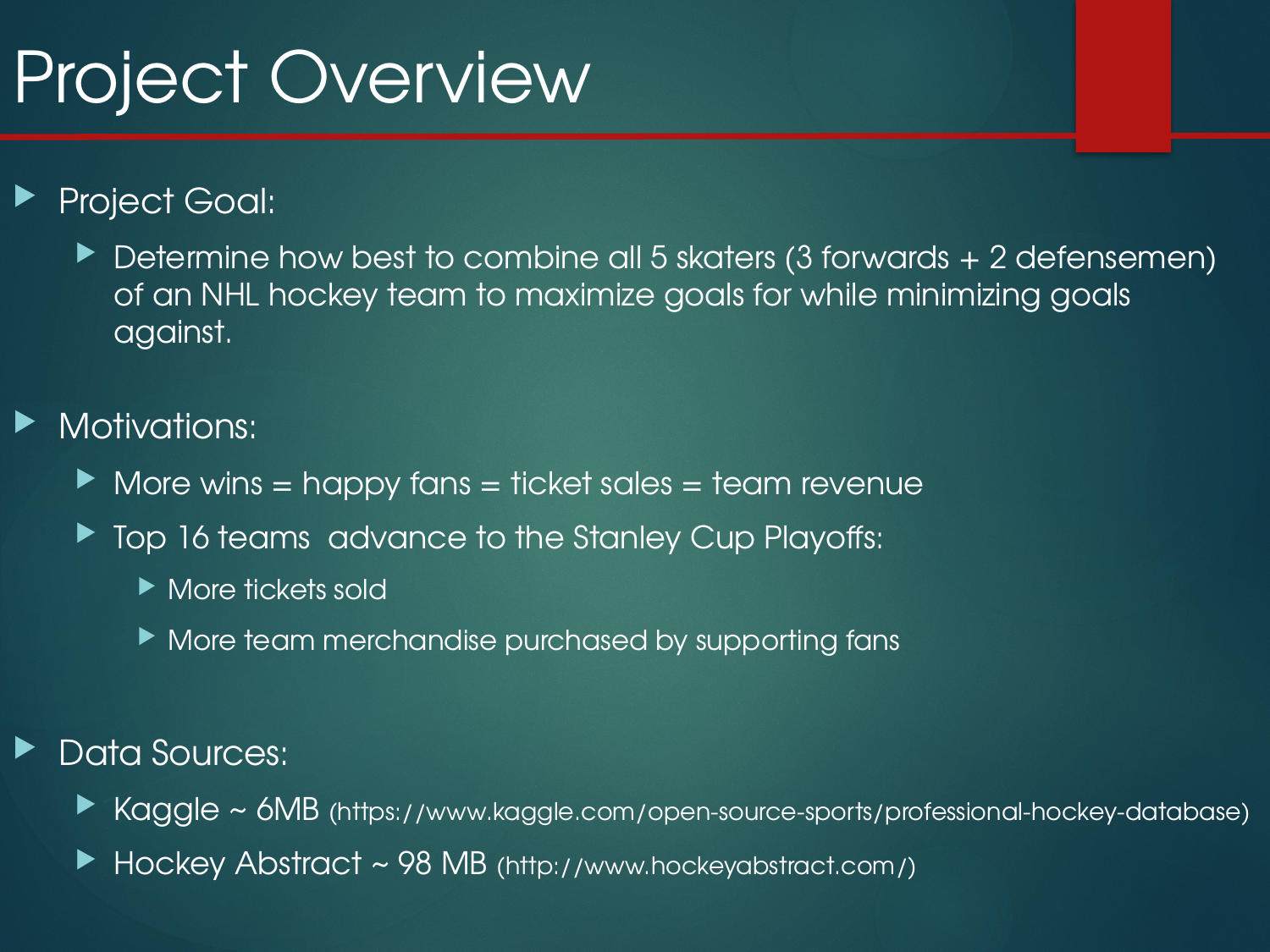

Project Overview
Project Goal:
Determine how best to combine all 5 skaters (3 forwards + 2 defensemen) of an NHL hockey team to maximize goals for while minimizing goals against.

Motivations:
More wins = happy fans = ticket sales = team revenue
Top 16 teams  advance to the Stanley Cup Playoffs:
More tickets sold
More team merchandise purchased by supporting fans

Data Sources:
Kaggle ~ 6MB (https://www.kaggle.com/open-source-sports/professional-hockey-database)
Hockey Abstract ~ 98 MB (http://www.hockeyabstract.com/)